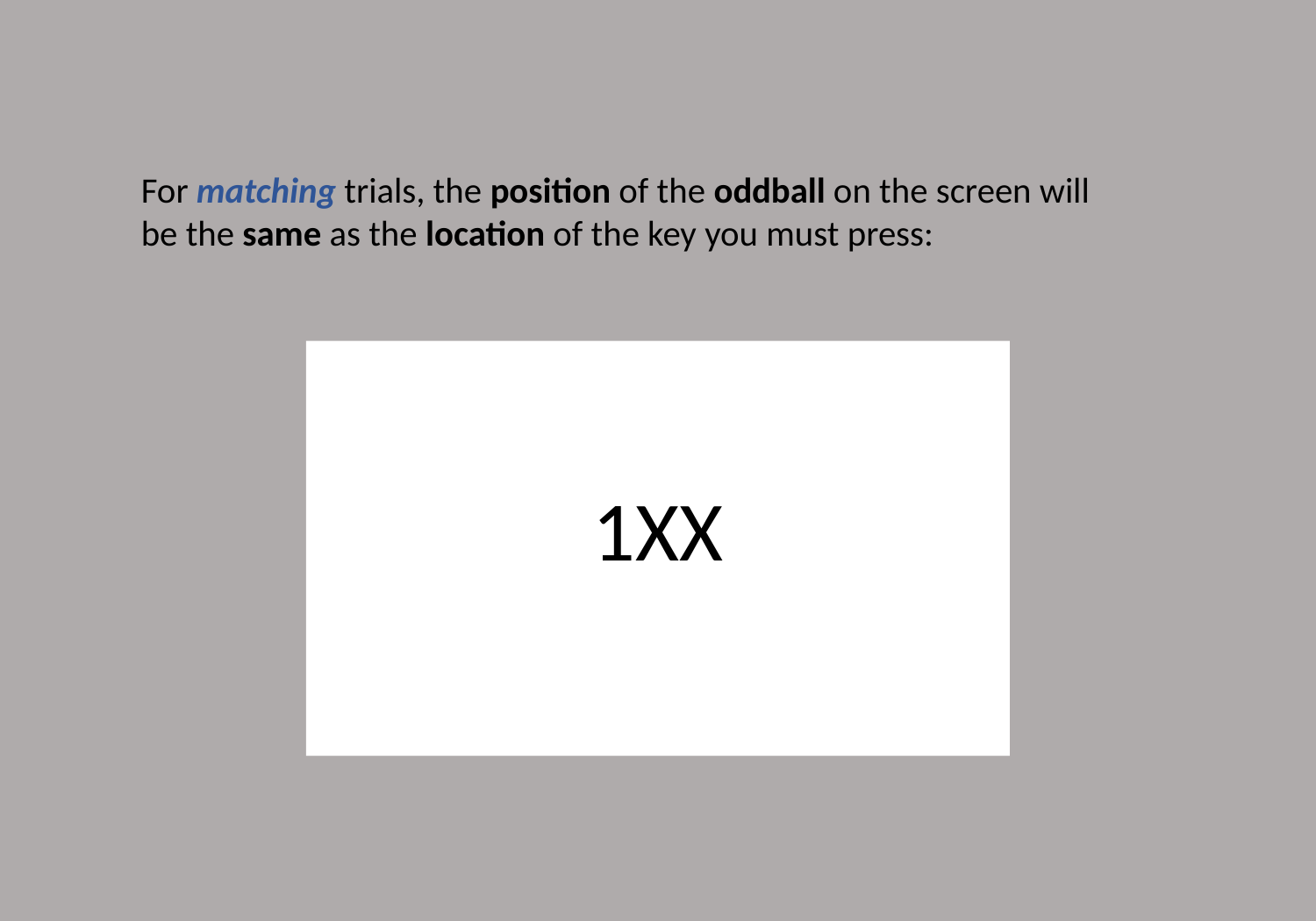

For matching trials, the position of the oddball on the screen will
be the same as the location of the key you must press:

1XX